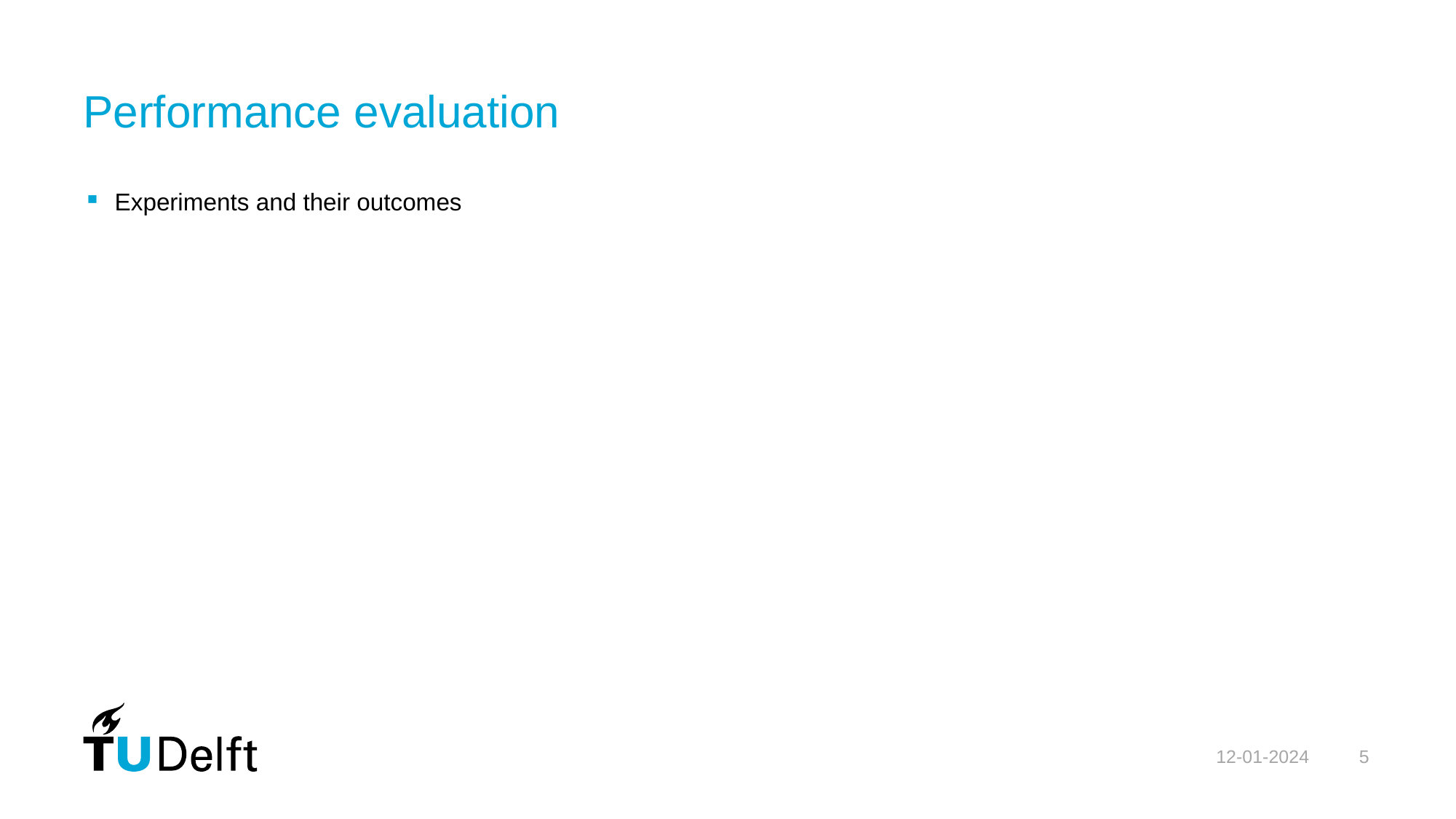

# Performance evaluation
Experiments and their outcomes
12-01-2024
5